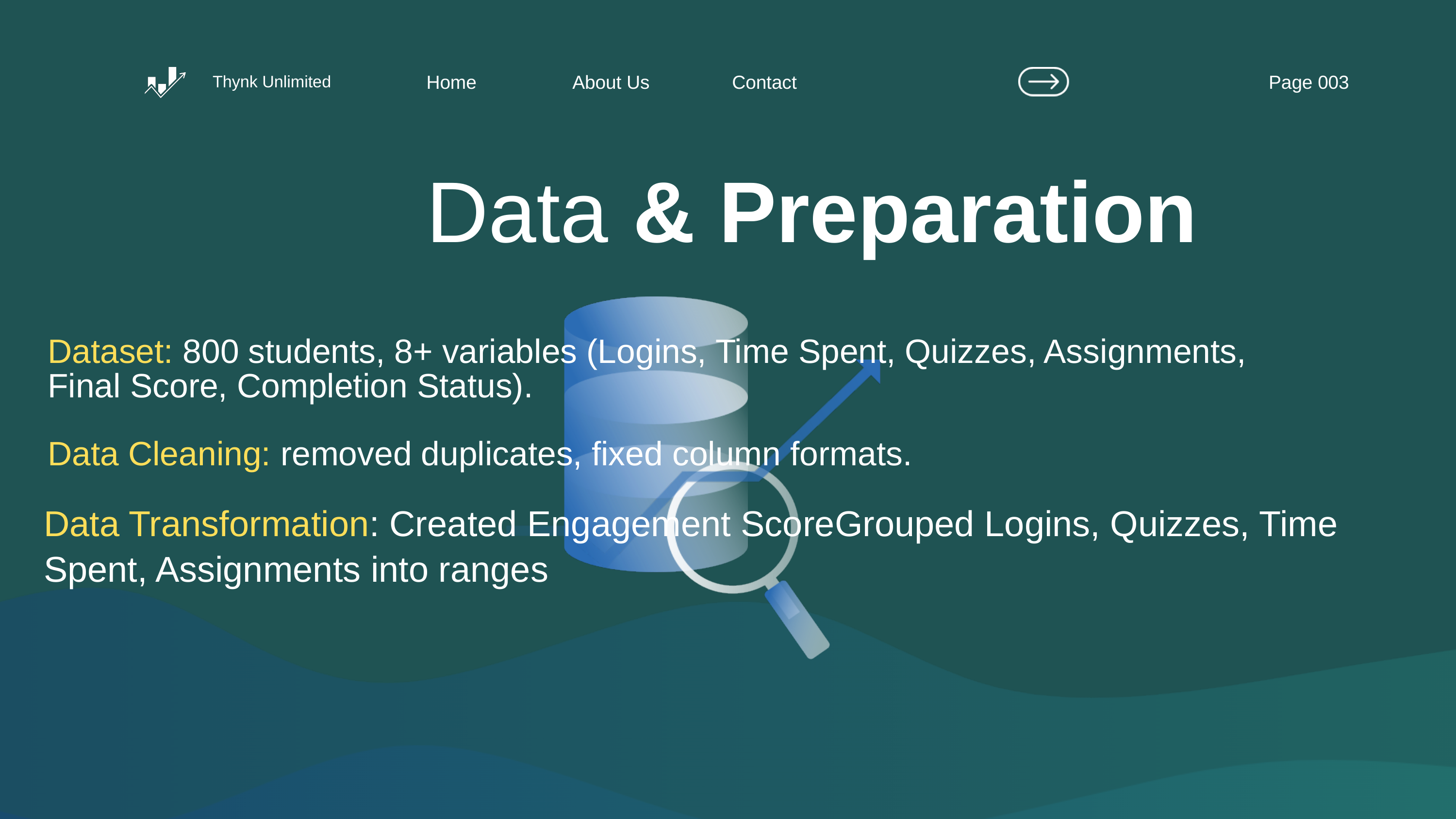

Home
About Us
Contact
Page 003
Thynk Unlimited
Data
& Preparation

Dataset: 800 students, 8+ variables (Logins, Time Spent, Quizzes, Assignments, Final Score, Completion Status).

Data Cleaning: removed duplicates, fixed column formats.

Data Transformation: Created Engagement ScoreGrouped Logins, Quizzes, Time Spent, Assignments into ranges